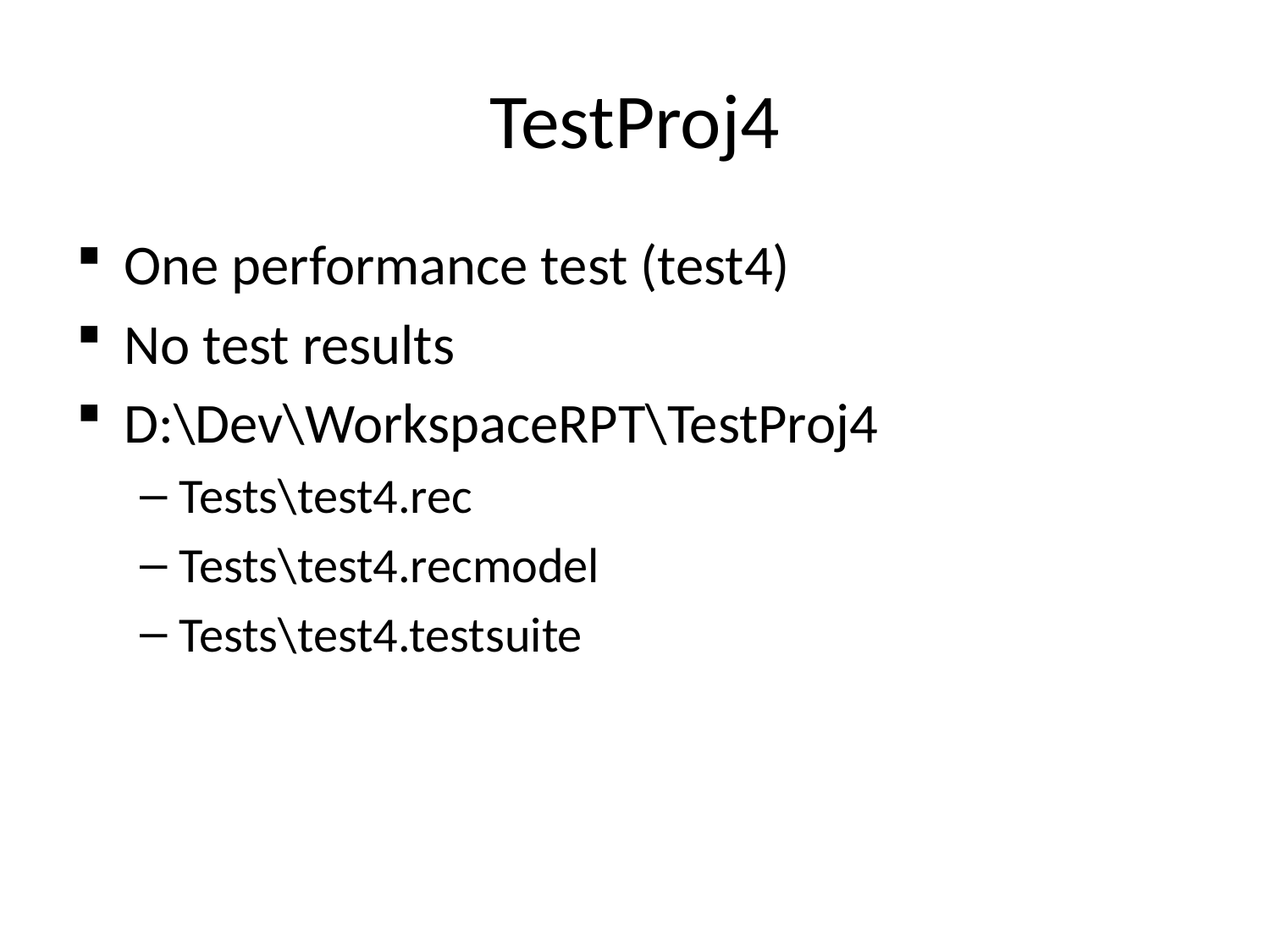

# TestProj4
One performance test (test4)
No test results
D:\Dev\WorkspaceRPT\TestProj4
Tests\test4.rec
Tests\test4.recmodel
Tests\test4.testsuite